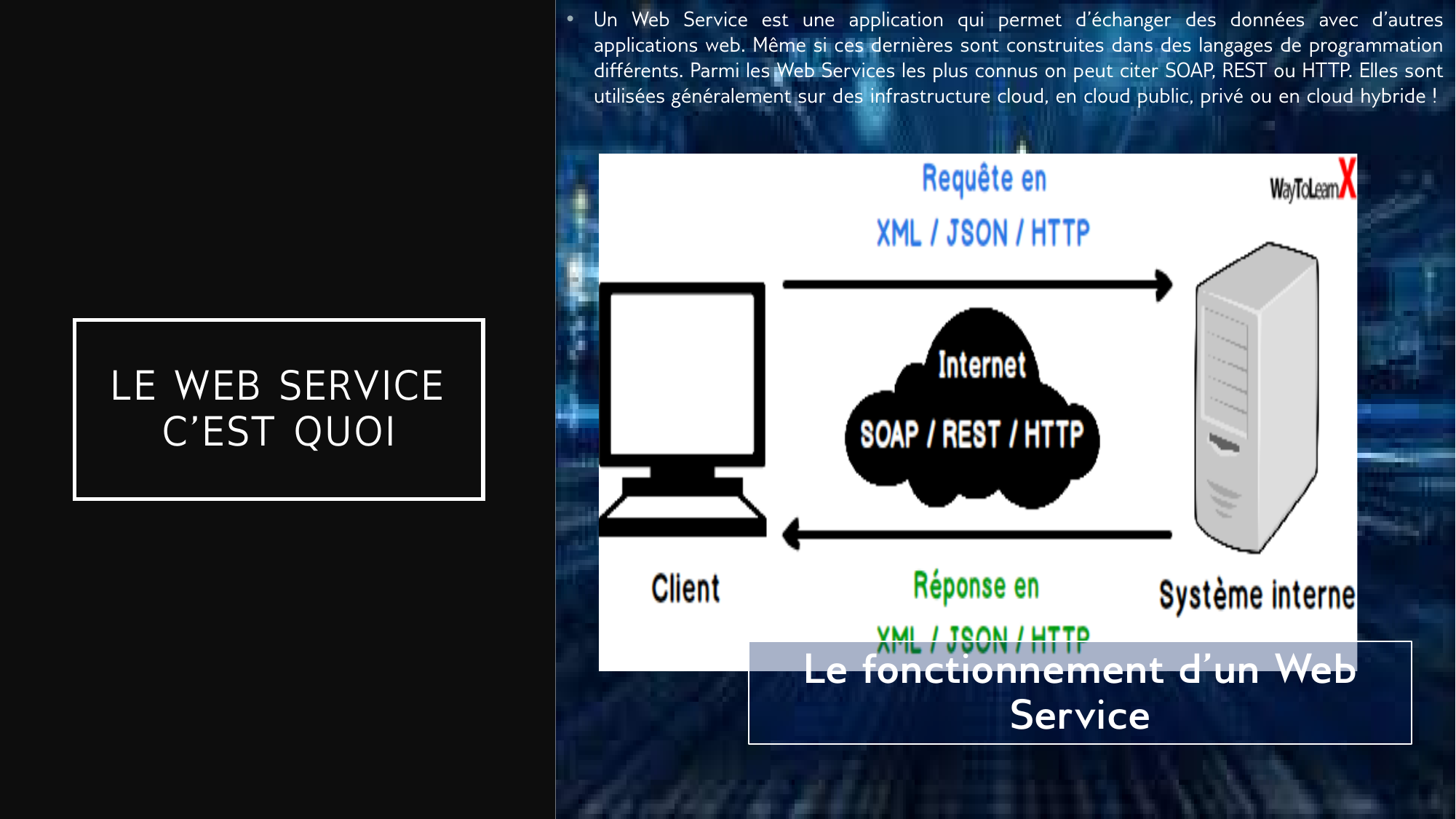

Un Web Service est une application qui permet d’échanger des données avec d’autres applications web. Même si ces dernières sont construites dans des langages de programmation différents. Parmi les Web Services les plus connus on peut citer SOAP, REST ou HTTP. Elles sont utilisées généralement sur des infrastructure cloud, en cloud public, privé ou en cloud hybride !

Le fonctionnement d’un Web Service
# Le web service c’est quoi